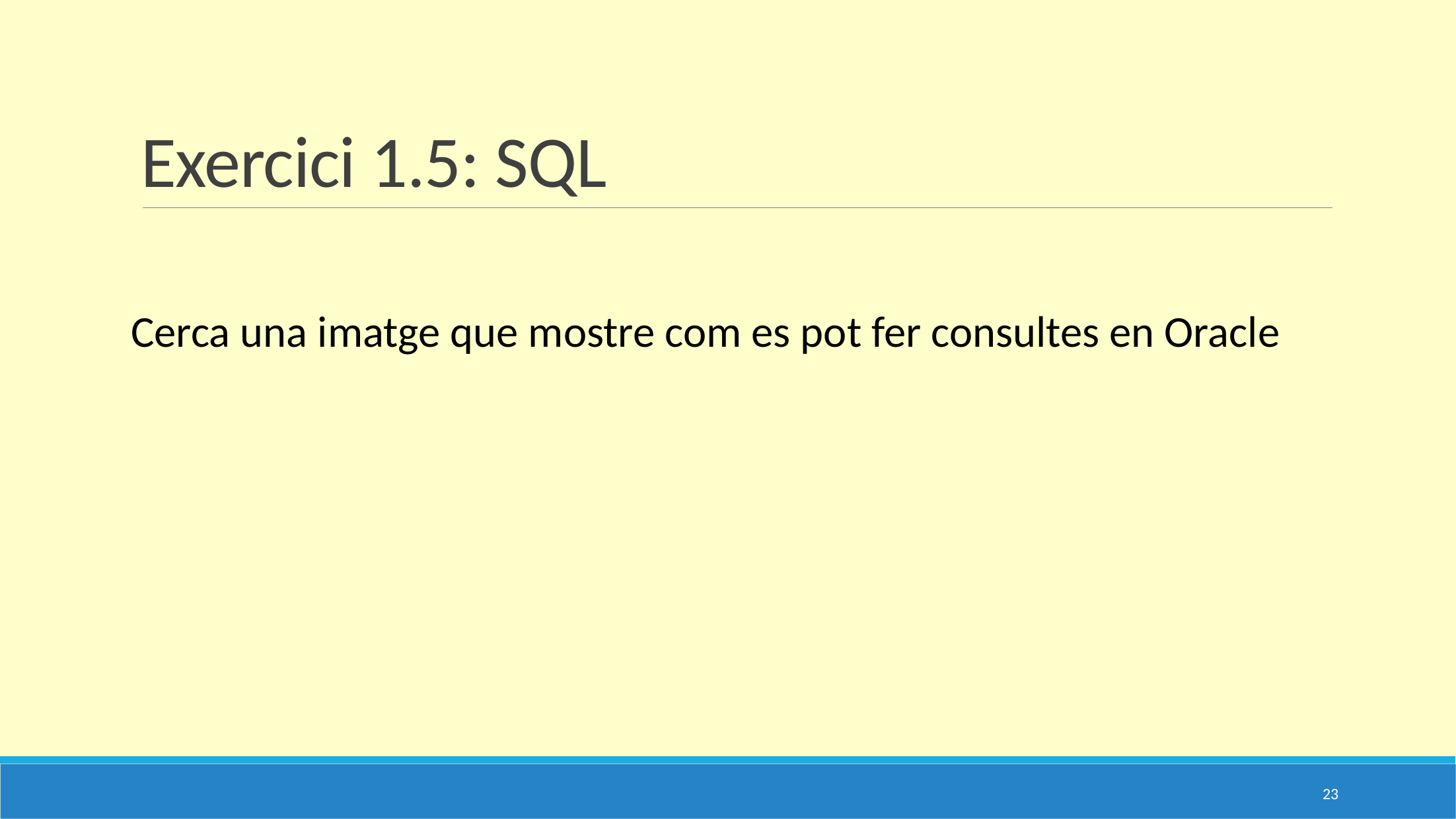

# Exercici 1.5: SQL

Cerca una imatge que mostre com es pot fer consultes en Oracle

23